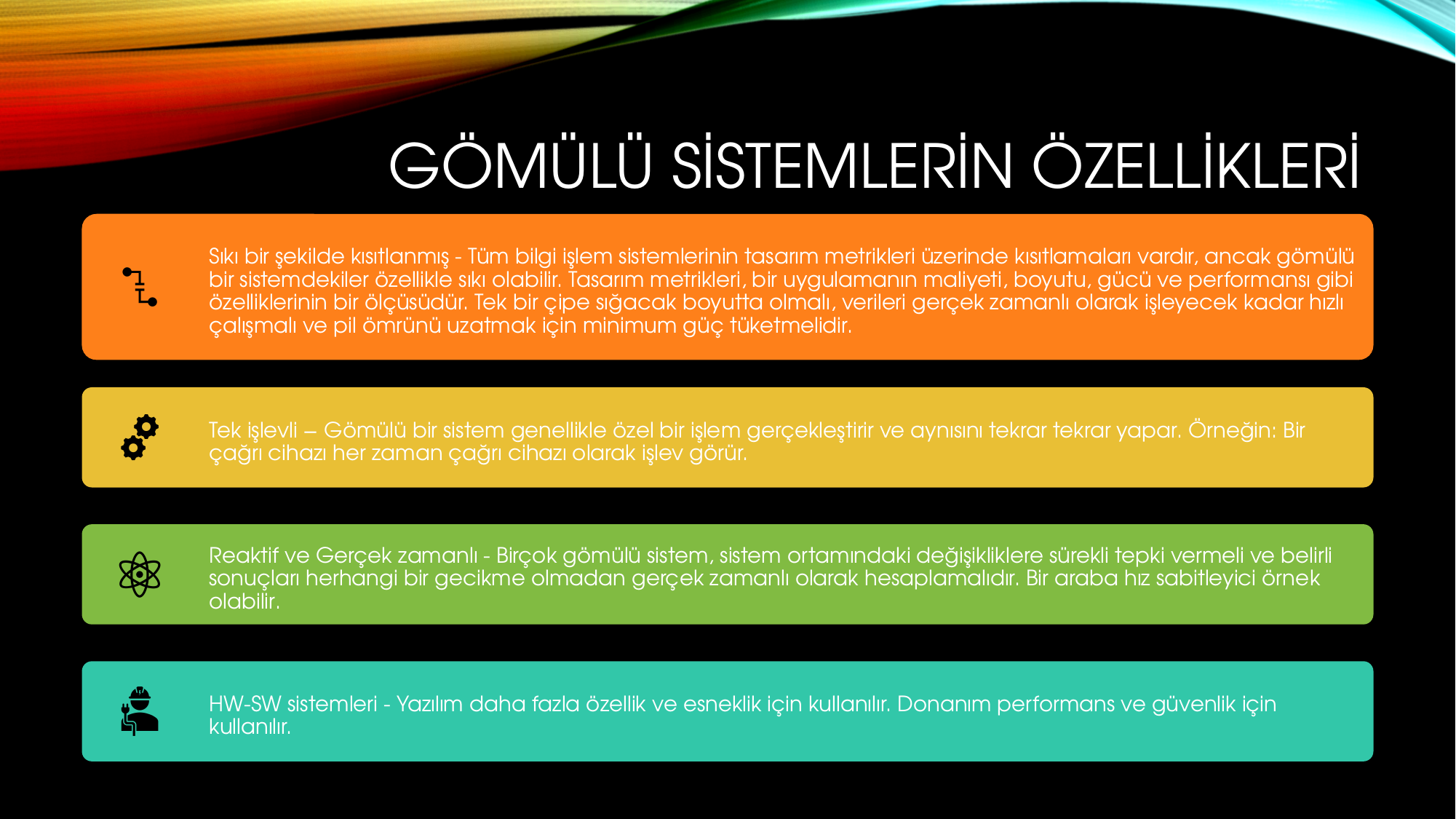

# Gömülü sistemlerin özellikleri
Sıkı bir şekilde kısıtlanmış - Tüm bilgi işlem sistemlerinin tasarım metrikleri üzerinde kısıtlamaları vardır, ancak gömülü bir sistemdekiler özellikle sıkı olabilir. Tasarım metrikleri, bir uygulamanın maliyeti, boyutu, gücü ve performansı gibi özelliklerinin bir ölçüsüdür. Tek bir çipe sığacak boyutta olmalı, verileri gerçek zamanlı olarak işleyecek kadar hızlı çalışmalı ve pil ömrünü uzatmak için minimum güç tüketmelidir.
Tek işlevli − Gömülü bir sistem genellikle özel bir işlem gerçekleştirir ve aynısını tekrar tekrar yapar. Örneğin: Bir çağrı cihazı her zaman çağrı cihazı olarak işlev görür.
Reaktif ve Gerçek zamanlı - Birçok gömülü sistem, sistem ortamındaki değişikliklere sürekli tepki vermeli ve belirli sonuçları herhangi bir gecikme olmadan gerçek zamanlı olarak hesaplamalıdır. Bir araba hız sabitleyici örnek olabilir.
HW-SW sistemleri - Yazılım daha fazla özellik ve esneklik için kullanılır. Donanım performans ve güvenlik için kullanılır.